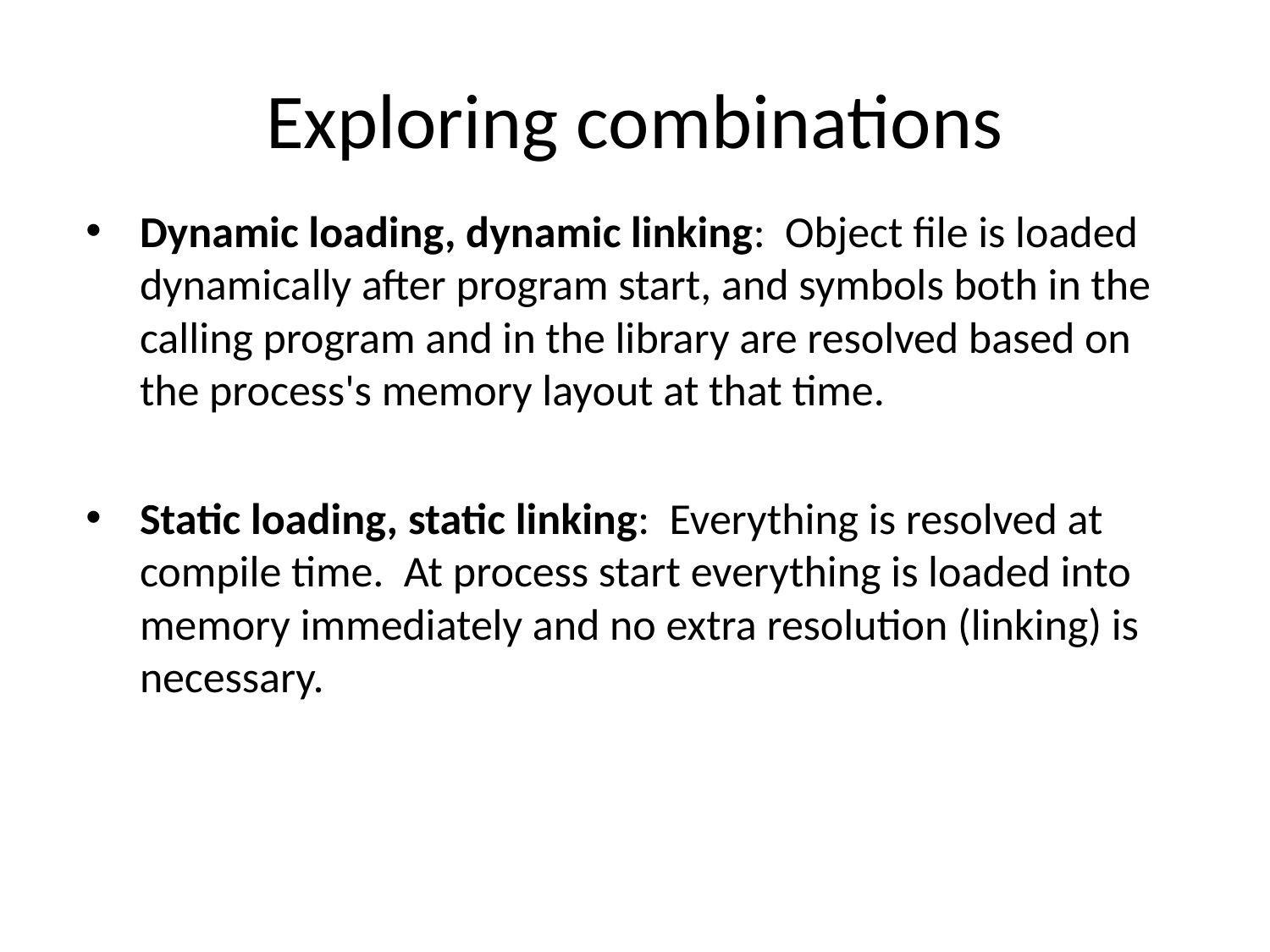

# Exploring combinations
Dynamic loading, dynamic linking:  Object file is loaded dynamically after program start, and symbols both in the calling program and in the library are resolved based on the process's memory layout at that time.

Static loading, static linking:  Everything is resolved at compile time.  At process start everything is loaded into memory immediately and no extra resolution (linking) is necessary.